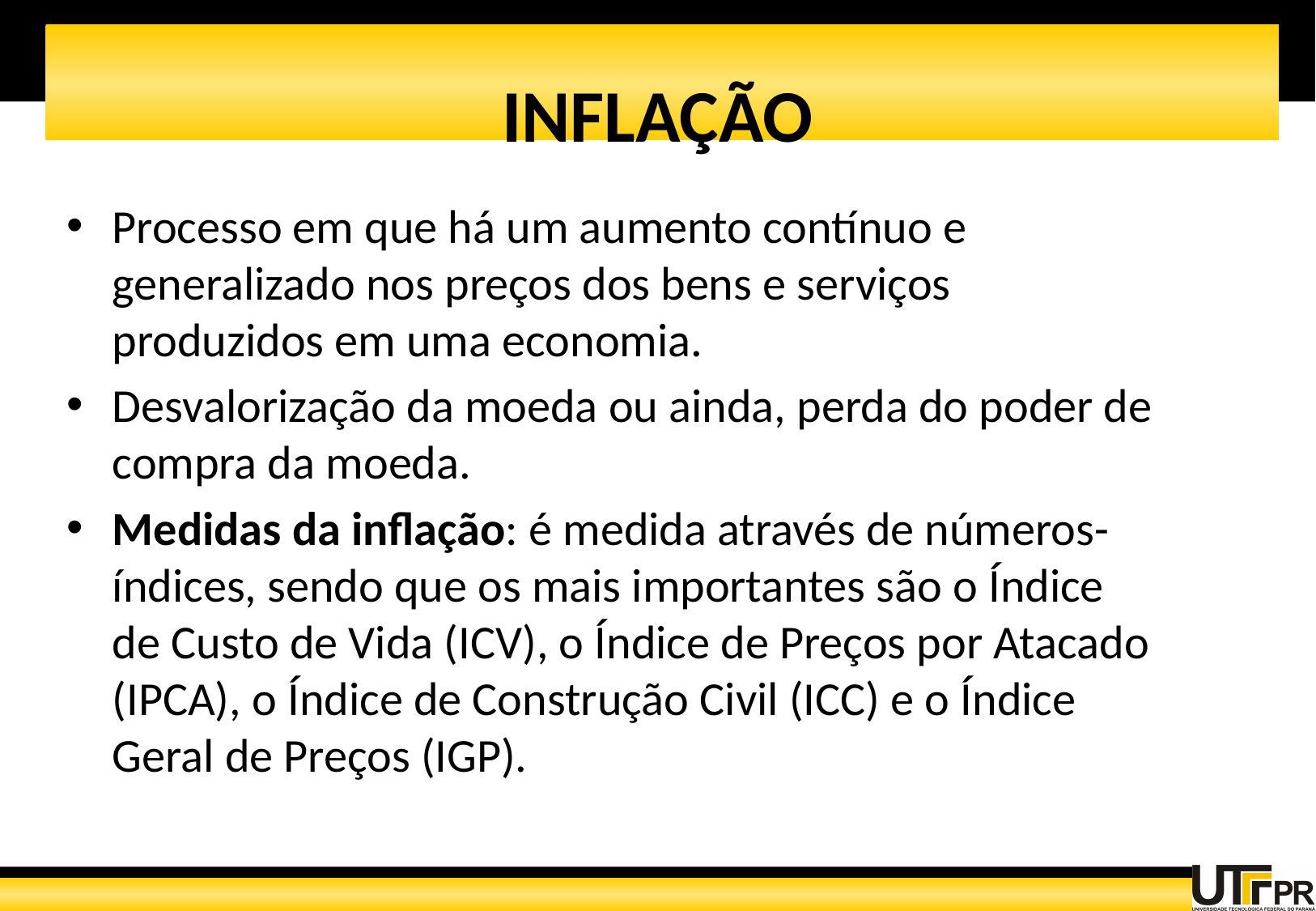

# INFLAÇÃO
Processo em que há um aumento contínuo e generalizado nos preços dos bens e serviços produzidos em uma economia.
Desvalorização da moeda ou ainda, perda do poder de compra da moeda.
Medidas da inflação: é medida através de números-índices, sendo que os mais importantes são o Índice de Custo de Vida (ICV), o Índice de Preços por Atacado (IPCA), o Índice de Construção Civil (ICC) e o Índice Geral de Preços (IGP).